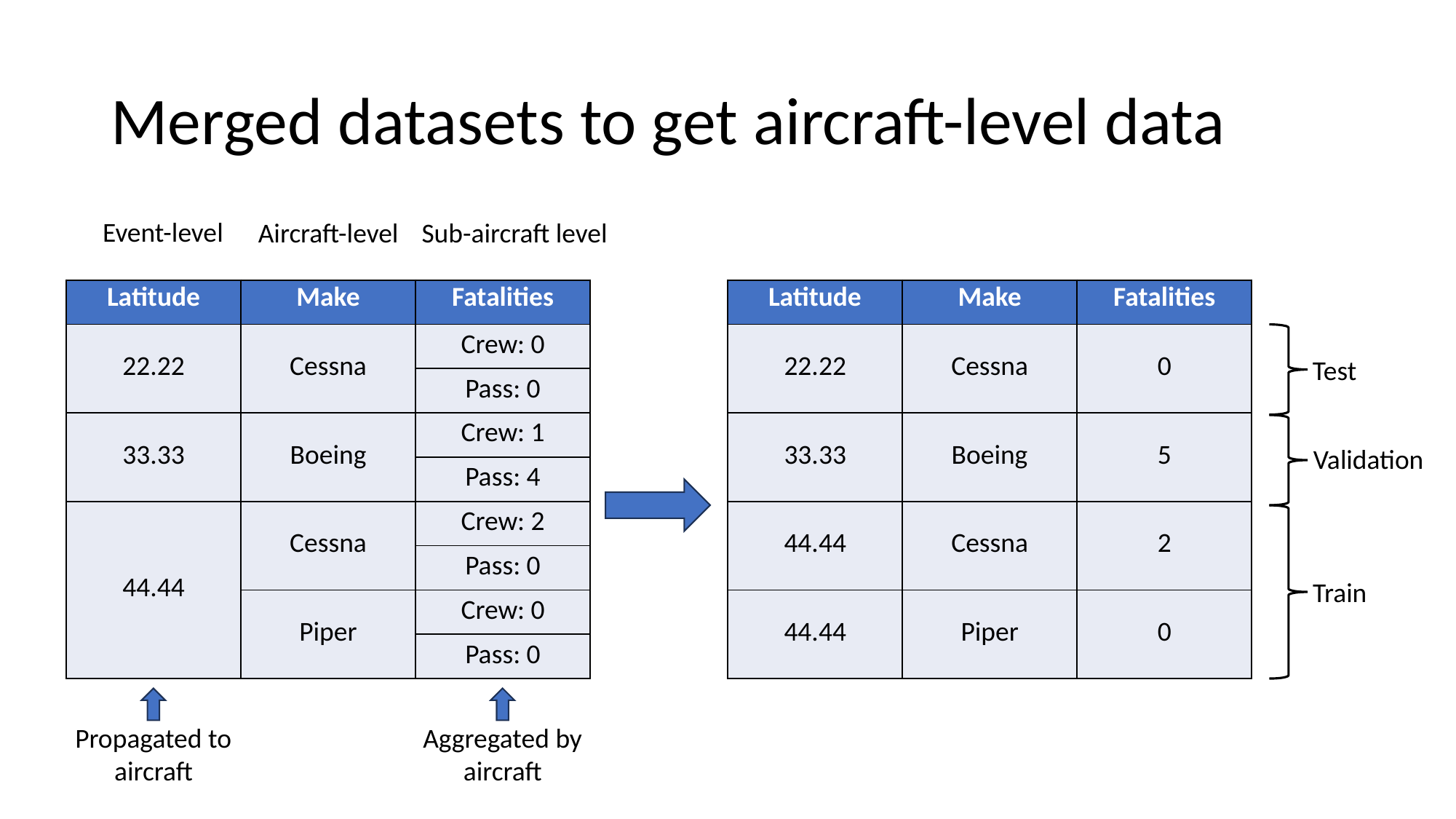

# Merged datasets to get aircraft-level data
Event-level
Aircraft-level
Sub-aircraft level
| Latitude | Make | Fatalities |
| --- | --- | --- |
| 22.22 | Cessna | Crew: 0 |
|  |  | Pass: 0 |
| 33.33 | Boeing | Crew: 1 |
|  |  | Pass: 4 |
| 44.44 | Cessna | Crew: 2 |
|  |  | Pass: 0 |
|  | Piper | Crew: 0 |
|  |  | Pass: 0 |
| Latitude | Make | Fatalities |
| --- | --- | --- |
| 22.22 | Cessna | 0 |
| 33.33 | Boeing | 5 |
| 44.44 | Cessna | 2 |
| 44.44 | Piper | 0 |

Test

Validation

Train

Propagated to aircraft
Aggregated by aircraft